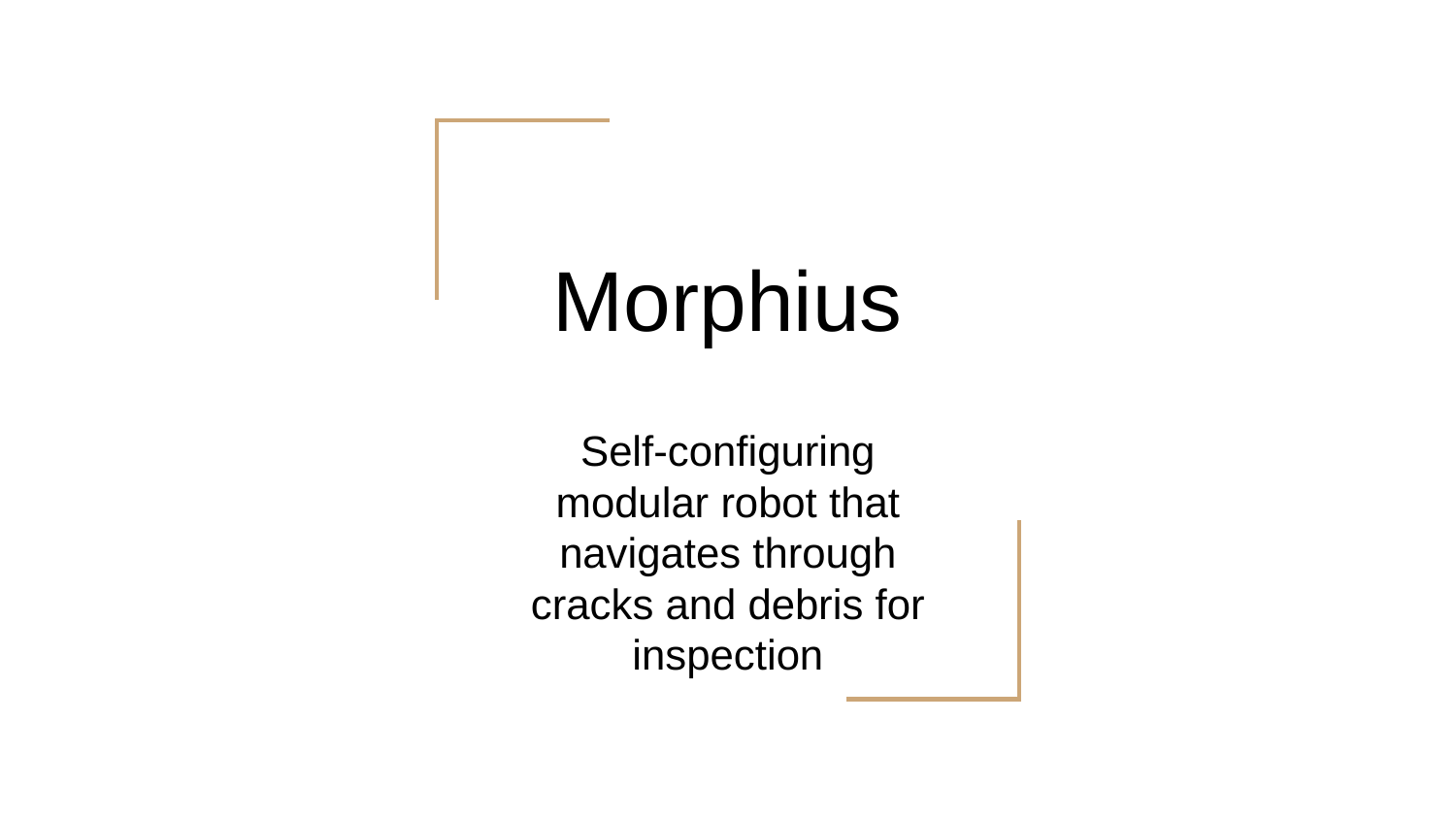

# Morphius
Self-configuring modular robot that navigates through cracks and debris for inspection